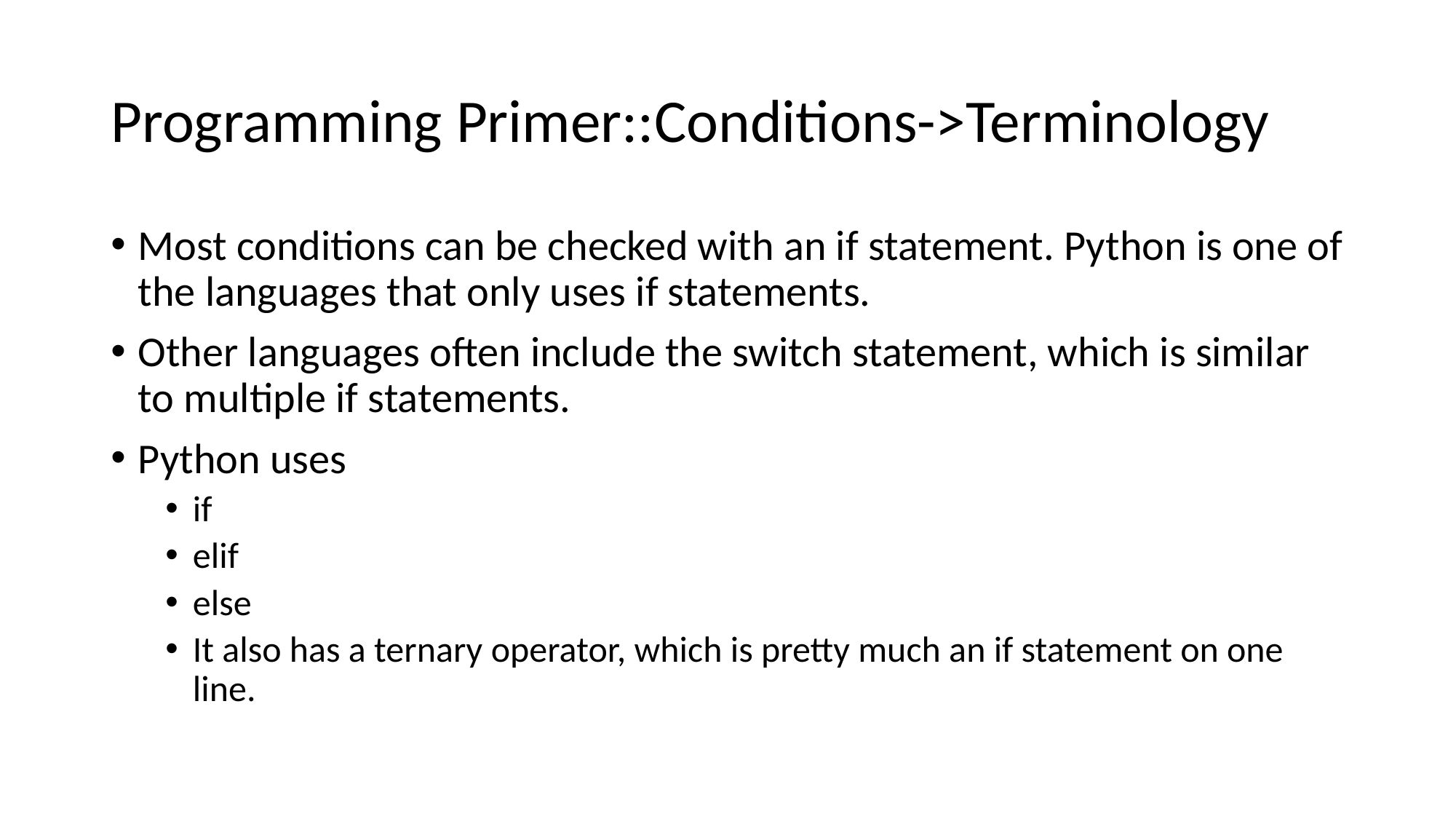

# Programming Primer::Conditions->Terminology
Most conditions can be checked with an if statement. Python is one of the languages that only uses if statements.
Other languages often include the switch statement, which is similar to multiple if statements.
Python uses
if
elif
else
It also has a ternary operator, which is pretty much an if statement on one line.